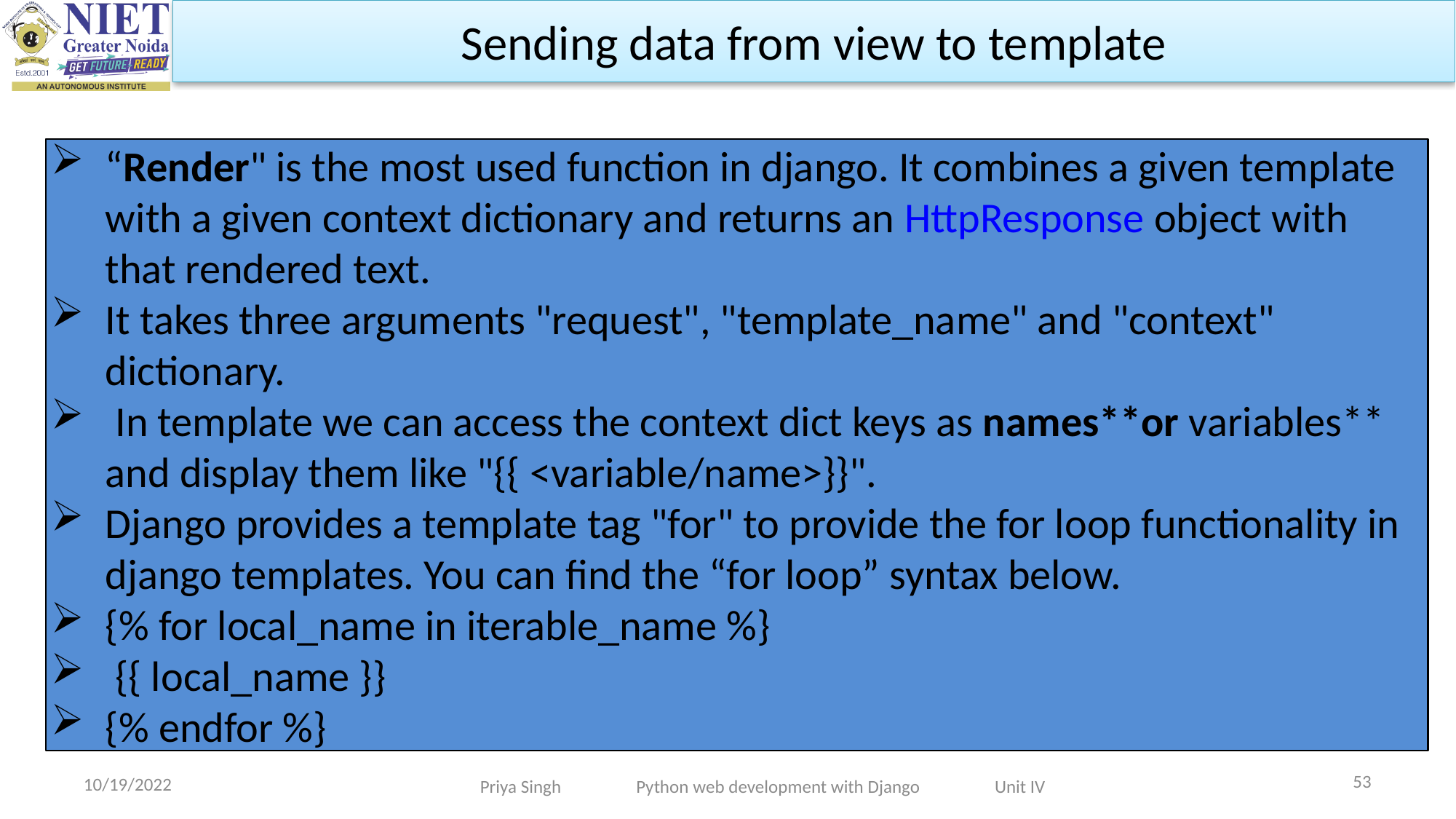

Sending data from view to template
“Render" is the most used function in django. It combines a given template with a given context dictionary and returns an HttpResponse object with that rendered text.
It takes three arguments "request", "template_name" and "context" dictionary.
 In template we can access the context dict keys as names**or variables** and display them like "{{ <variable/name>}}".
Django provides a template tag "for" to provide the for loop functionality in django templates. You can find the “for loop” syntax below.
{% for local_name in iterable_name %}
 {{ local_name }}
{% endfor %}
53
10/19/2022
Priya Singh                  Python web development with Django                  Unit IV